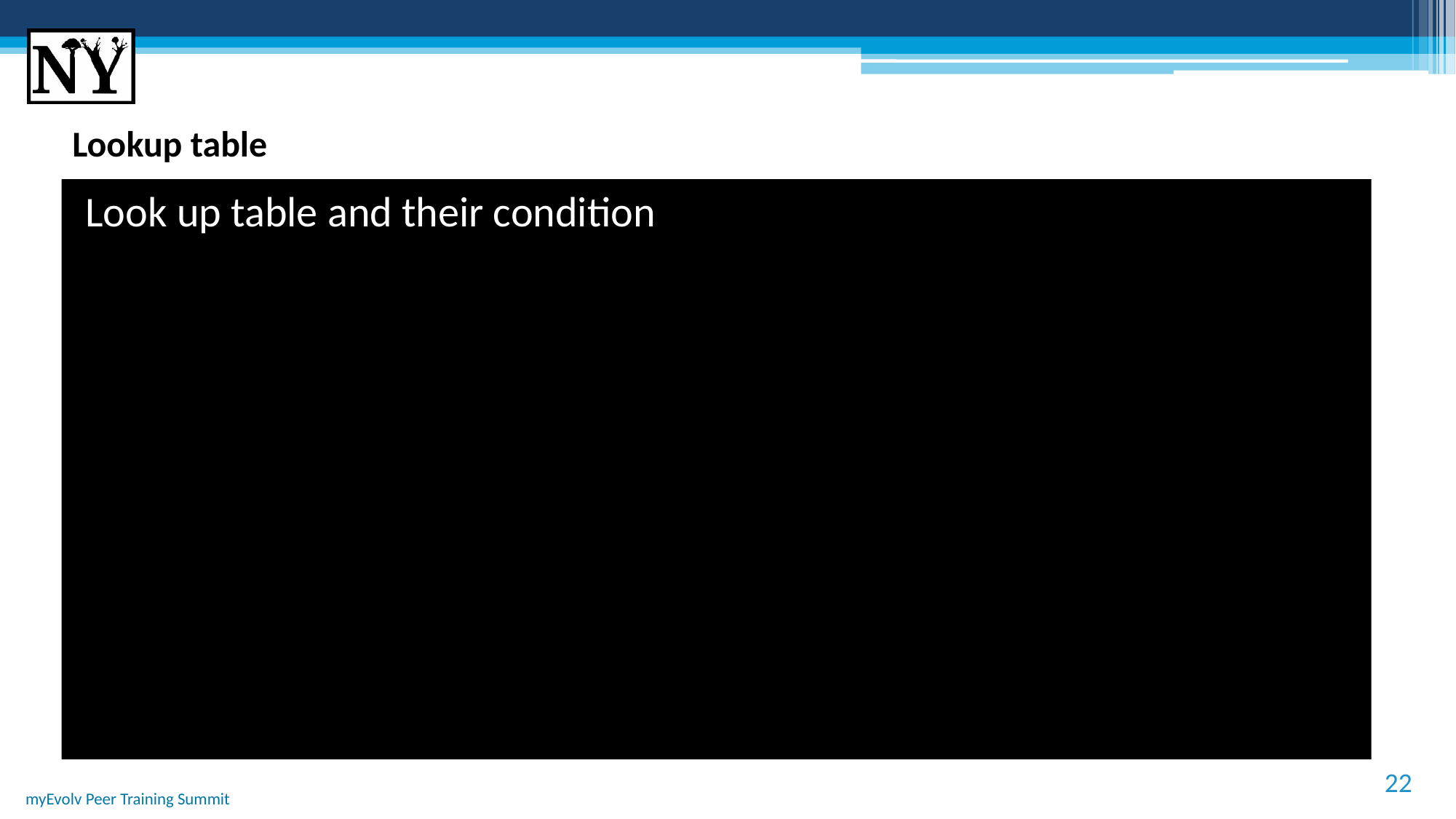

# Lookup table
Look up table and their condition
22
myEvolv Peer Training Summit